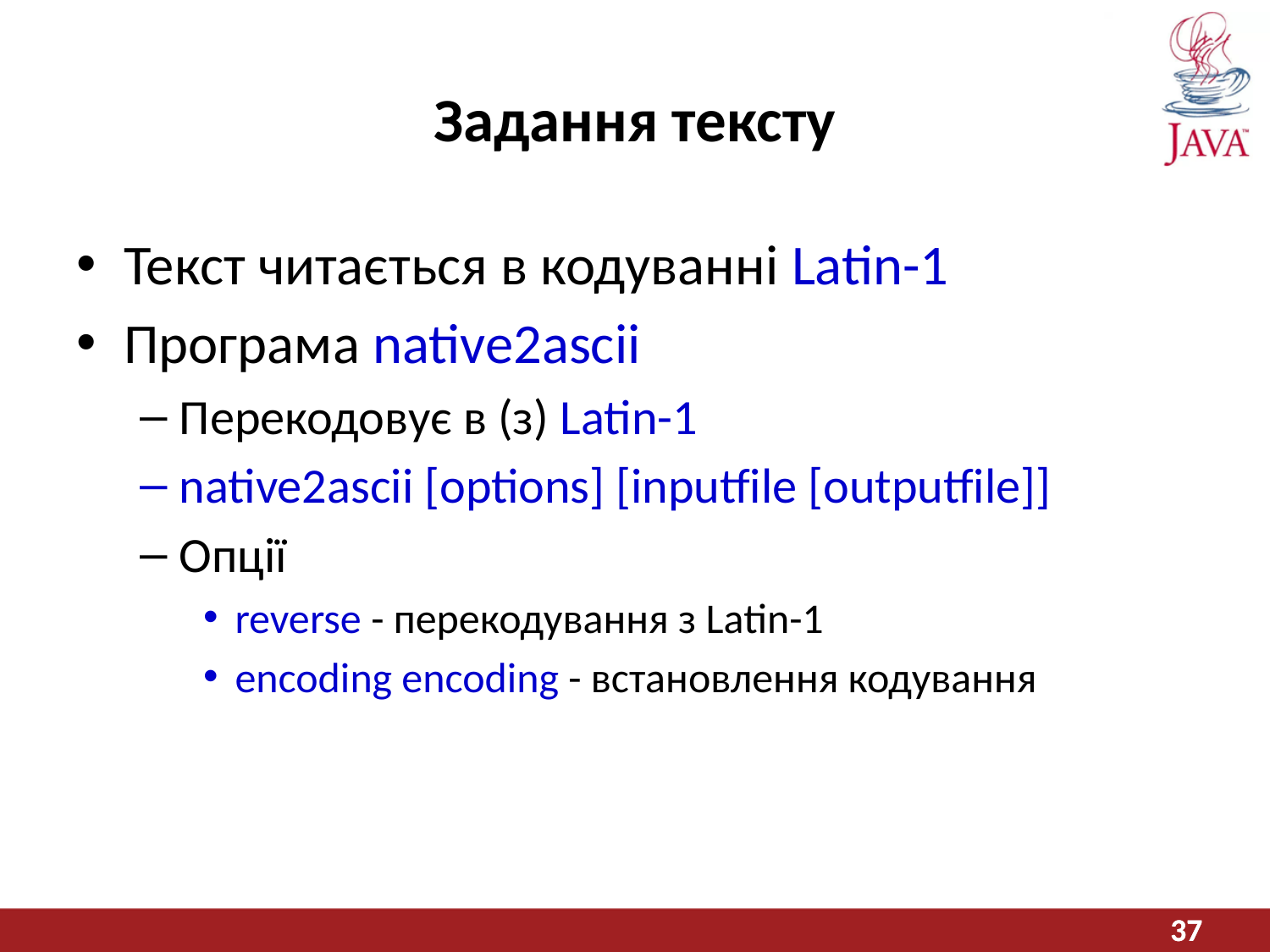

# Задання тексту
Текст читається в кодуванні Latin-1
Програма native2ascii
Перекодовує в (з) Latin-1
native2ascii [options] [inputfile [outputfile]]
Опції
reverse - перекодування з Latin-1
encoding encoding - встановлення кодування